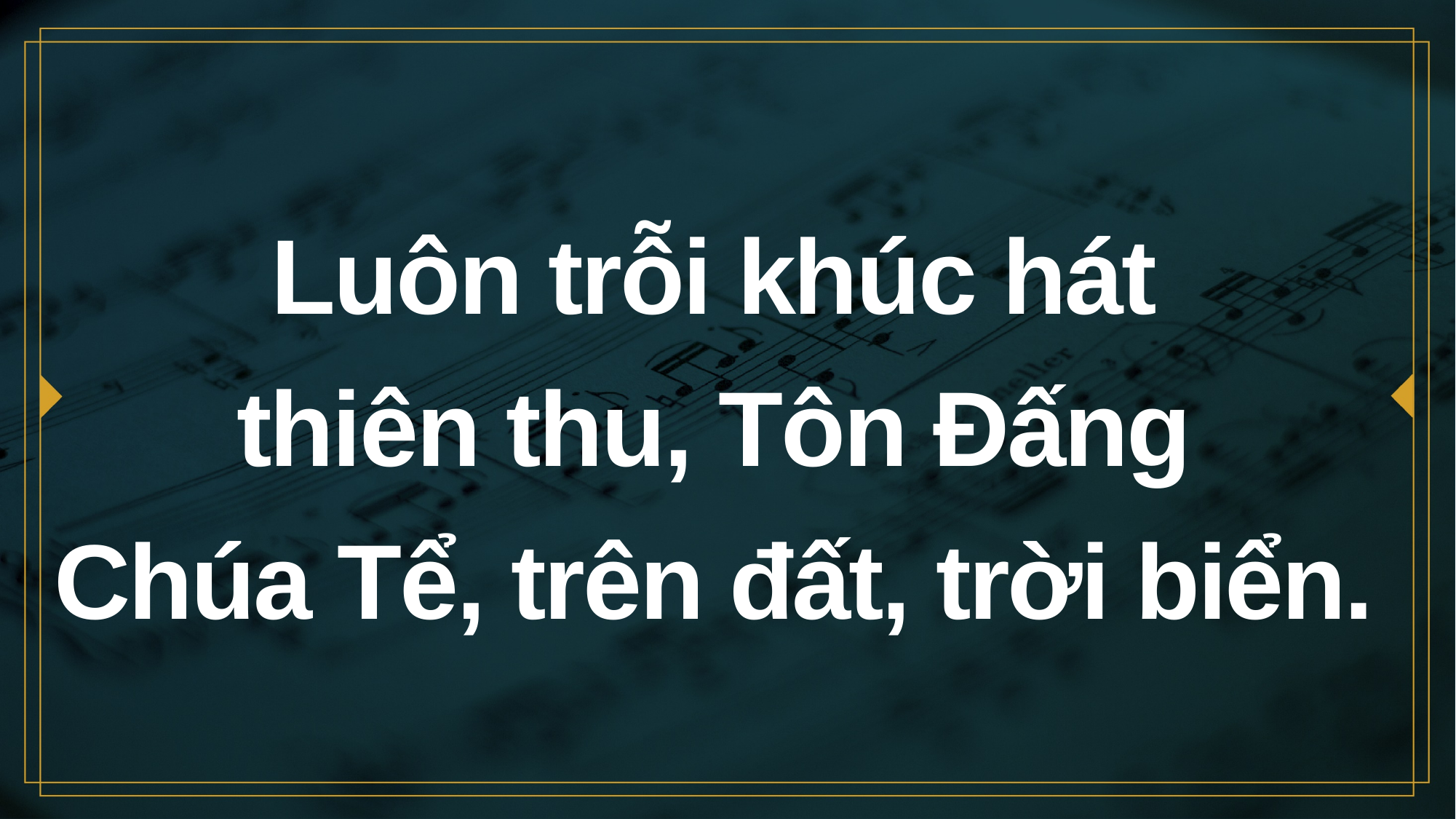

# Luôn trỗi khúc hát thiên thu, Tôn Đấng Chúa Tể, trên đất, trời biển.